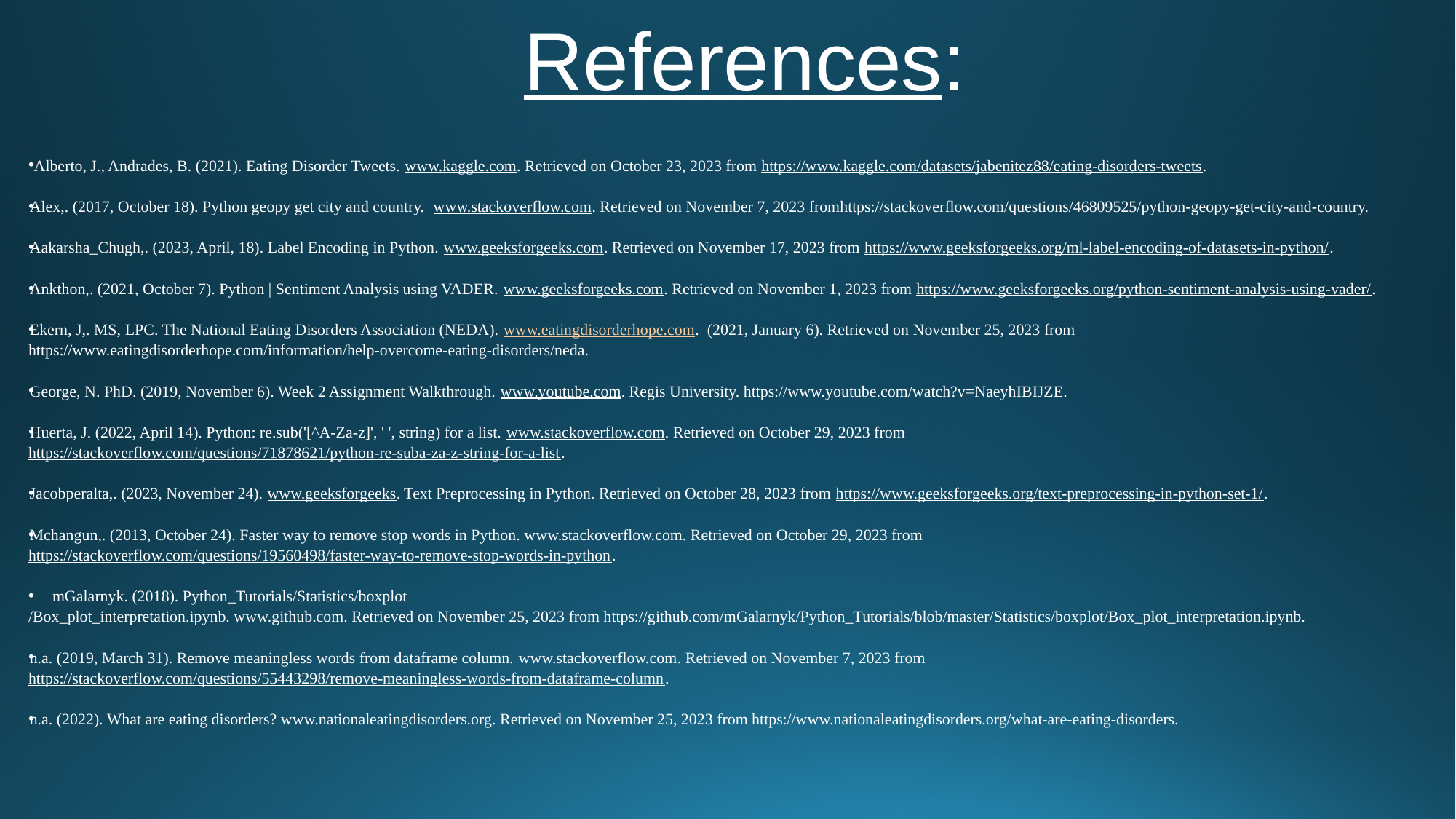

# References:

 Alberto, J., Andrades, B. (2021). Eating Disorder Tweets. www.kaggle.com. Retrieved on October 23, 2023 from https://www.kaggle.com/datasets/jabenitez88/eating-disorders-tweets.

Alex,. (2017, October 18). Python geopy get city and country.  www.stackoverflow.com. Retrieved on November 7, 2023 fromhttps://stackoverflow.com/questions/46809525/python-geopy-get-city-and-country.

Aakarsha_Chugh,. (2023, April, 18). Label Encoding in Python. www.geeksforgeeks.com. Retrieved on November 17, 2023 from https://www.geeksforgeeks.org/ml-label-encoding-of-datasets-in-python/.

Ankthon,. (2021, October 7). Python | Sentiment Analysis using VADER. www.geeksforgeeks.com. Retrieved on November 1, 2023 from https://www.geeksforgeeks.org/python-sentiment-analysis-using-vader/.

Ekern, J,. MS, LPC. The National Eating Disorders Association (NEDA). www.eatingdisorderhope.com.  (2021, January 6). Retrieved on November 25, 2023 from https://www.eatingdisorderhope.com/information/help-overcome-eating-disorders/neda.

George, N. PhD. (2019, November 6). Week 2 Assignment Walkthrough. www.youtube.com. Regis University. https://www.youtube.com/watch?v=NaeyhIBIJZE.

Huerta, J. (2022, April 14). Python: re.sub('[^A-Za-z]', ' ', string) for a list. www.stackoverflow.com. Retrieved on October 29, 2023 from https://stackoverflow.com/questions/71878621/python-re-suba-za-z-string-for-a-list.

Jacobperalta,. (2023, November 24). www.geeksforgeeks. Text Preprocessing in Python. Retrieved on October 28, 2023 from https://www.geeksforgeeks.org/text-preprocessing-in-python-set-1/.

Mchangun,. (2013, October 24). Faster way to remove stop words in Python. www.stackoverflow.com. Retrieved on October 29, 2023 from https://stackoverflow.com/questions/19560498/faster-way-to-remove-stop-words-in-python.

mGalarnyk. (2018). Python_Tutorials/Statistics/boxplot
/Box_plot_interpretation.ipynb. www.github.com. Retrieved on November 25, 2023 from https://github.com/mGalarnyk/Python_Tutorials/blob/master/Statistics/boxplot/Box_plot_interpretation.ipynb.

n.a. (2019, March 31). Remove meaningless words from dataframe column. www.stackoverflow.com. Retrieved on November 7, 2023 from https://stackoverflow.com/questions/55443298/remove-meaningless-words-from-dataframe-column.

n.a. (2022). What are eating disorders? www.nationaleatingdisorders.org. Retrieved on November 25, 2023 from https://www.nationaleatingdisorders.org/what-are-eating-disorders.